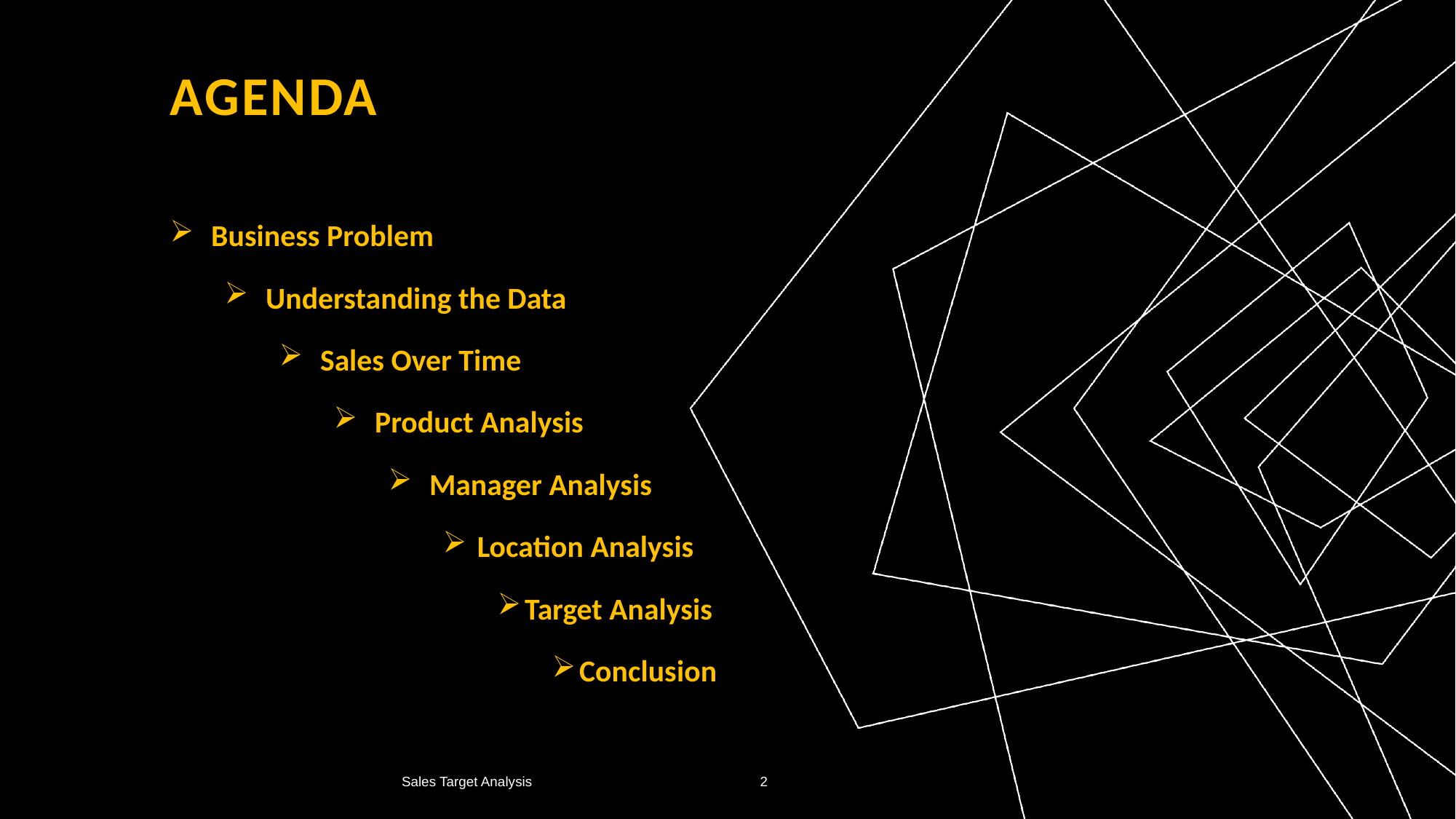

# AGENDA
Business Problem
Understanding the Data
Sales Over Time
Product Analysis
Manager Analysis
 Location Analysis
Target Analysis
Conclusion

Sales Target Analysis
2